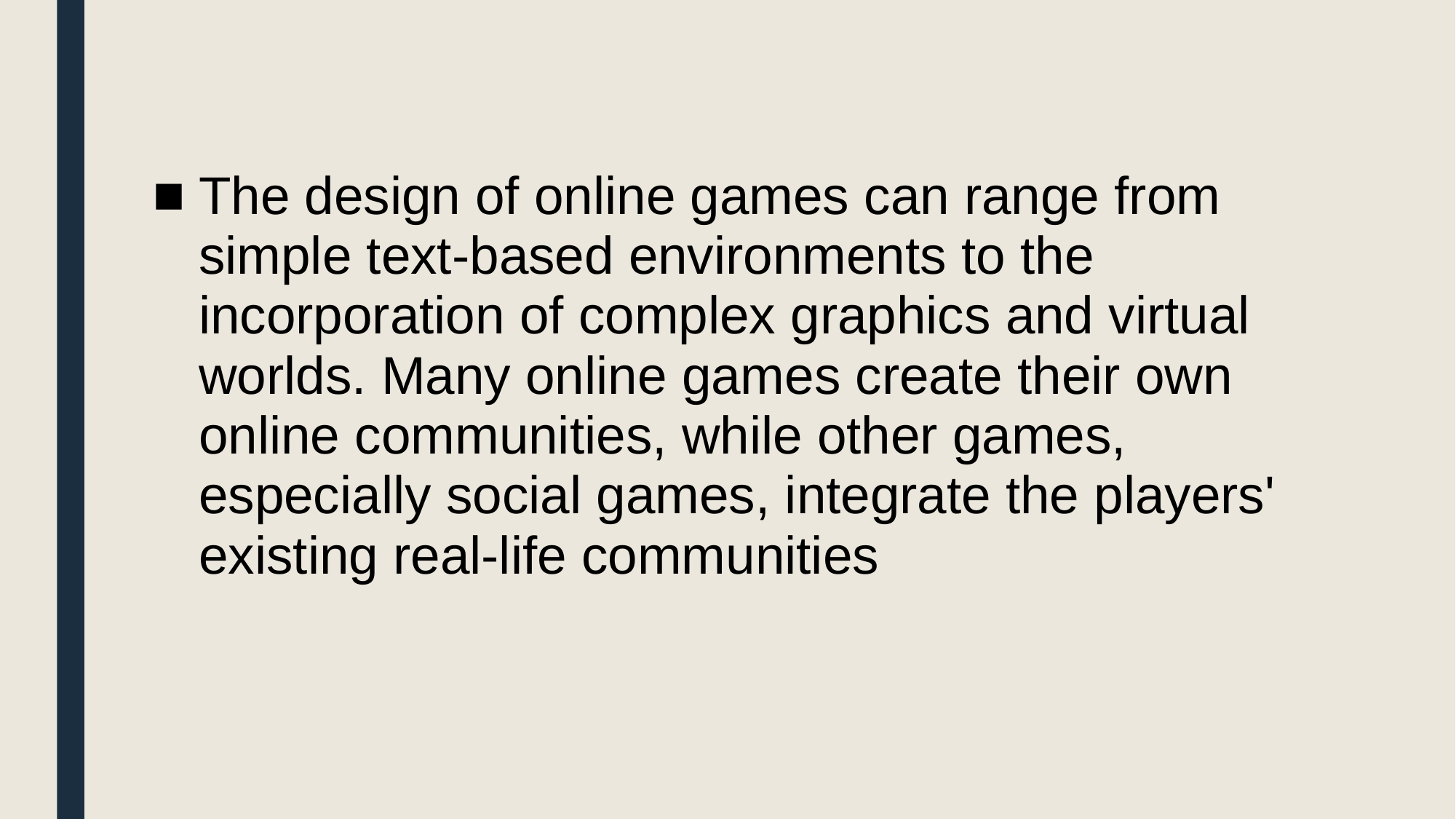

The design of online games can range from simple text-based environments to the incorporation of complex graphics and virtual worlds. Many online games create their own online communities, while other games, especially social games, integrate the players' existing real-life communities